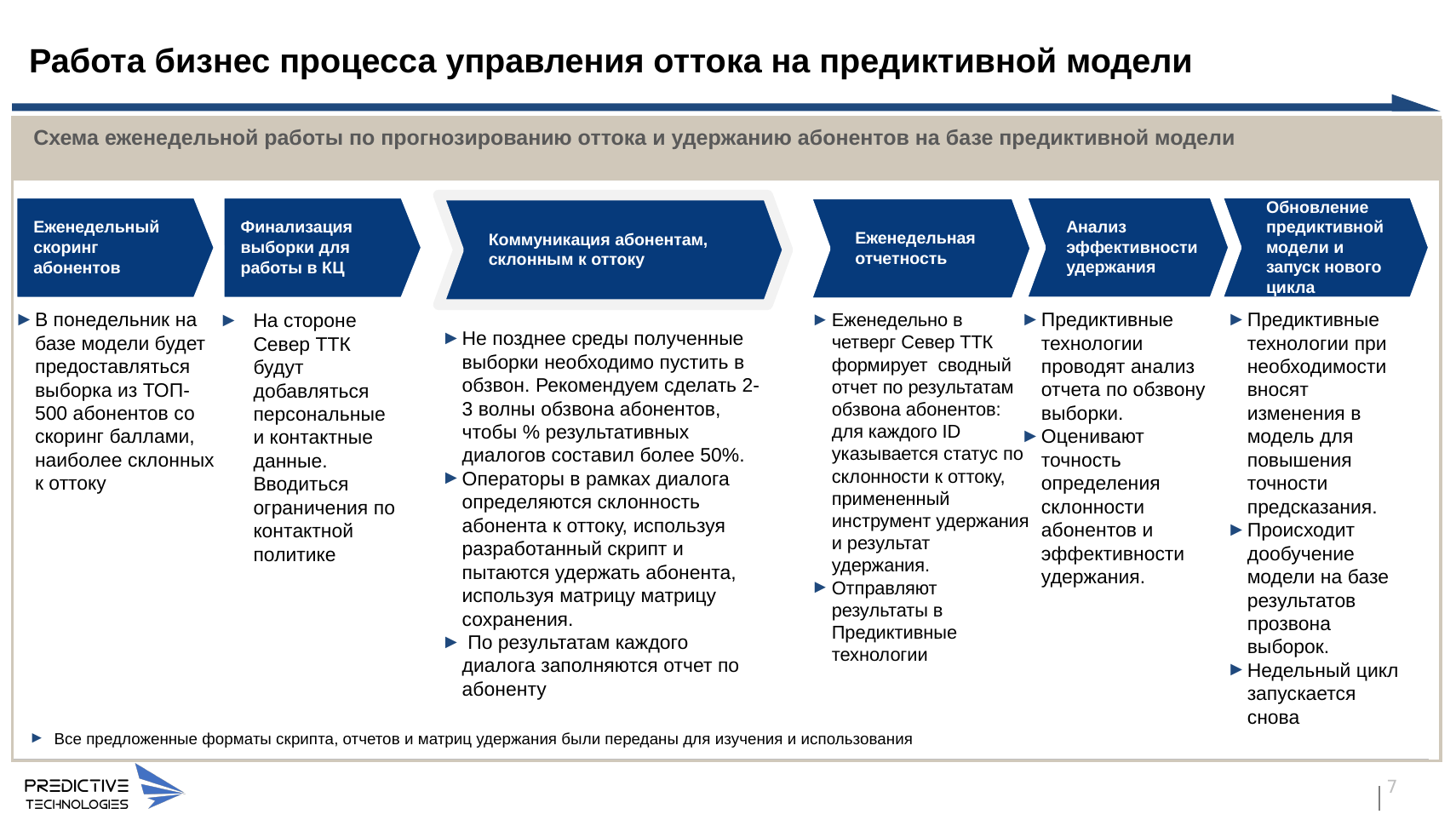

# Работа бизнес процесса управления оттока на предиктивной модели

Схема еженедельной работы по прогнозированию оттока и удержанию абонентов на базе предиктивной модели

Анализ эффективности удержания

Обновление предиктивной модели и запуск нового цикла
Предиктивные технологии при необходимости вносят изменения в модель для повышения точности предсказания.
Происходит дообучение модели на базе результатов прозвона выборок.
Недельный цикл запускается снова
Еженедельный скоринг абонентов
В понедельник на базе модели будет предоставляться выборка из ТОП-500 абонентов со скоринг баллами, наиболее склонных к оттоку
Финализация выборки для работы в КЦ
На стороне Север ТТК будут добавляться персональные и контактные данные. Вводиться ограничения по контактной политике
Еженедельная отчетность
Еженедельно в четверг Север ТТК формирует  сводный отчет по результатам обзвона абонентов: для каждого ID указывается статус по склонности к оттоку, примененный инструмент удержания и результат удержания.
Отправляют результаты в Предиктивные технологии
Коммуникация абонентам, склонным к оттоку

Не позднее среды полученные выборки необходимо пустить в обзвон. Рекомендуем сделать 2-3 волны обзвона абонентов, чтобы % результативных диалогов составил более 50%.
Операторы в рамках диалога определяются склонность абонента к оттоку, используя разработанный скрипт и пытаются удержать абонента, используя матрицу матрицу сохранения.
 По результатам каждого диалога заполняются отчет по абоненту
Предиктивные технологии проводят анализ отчета по обзвону выборки.
Оценивают точность определения склонности абонентов и эффективности удержания.

 Все предложенные форматы скрипта, отчетов и матриц удержания были переданы для изучения и использования

7